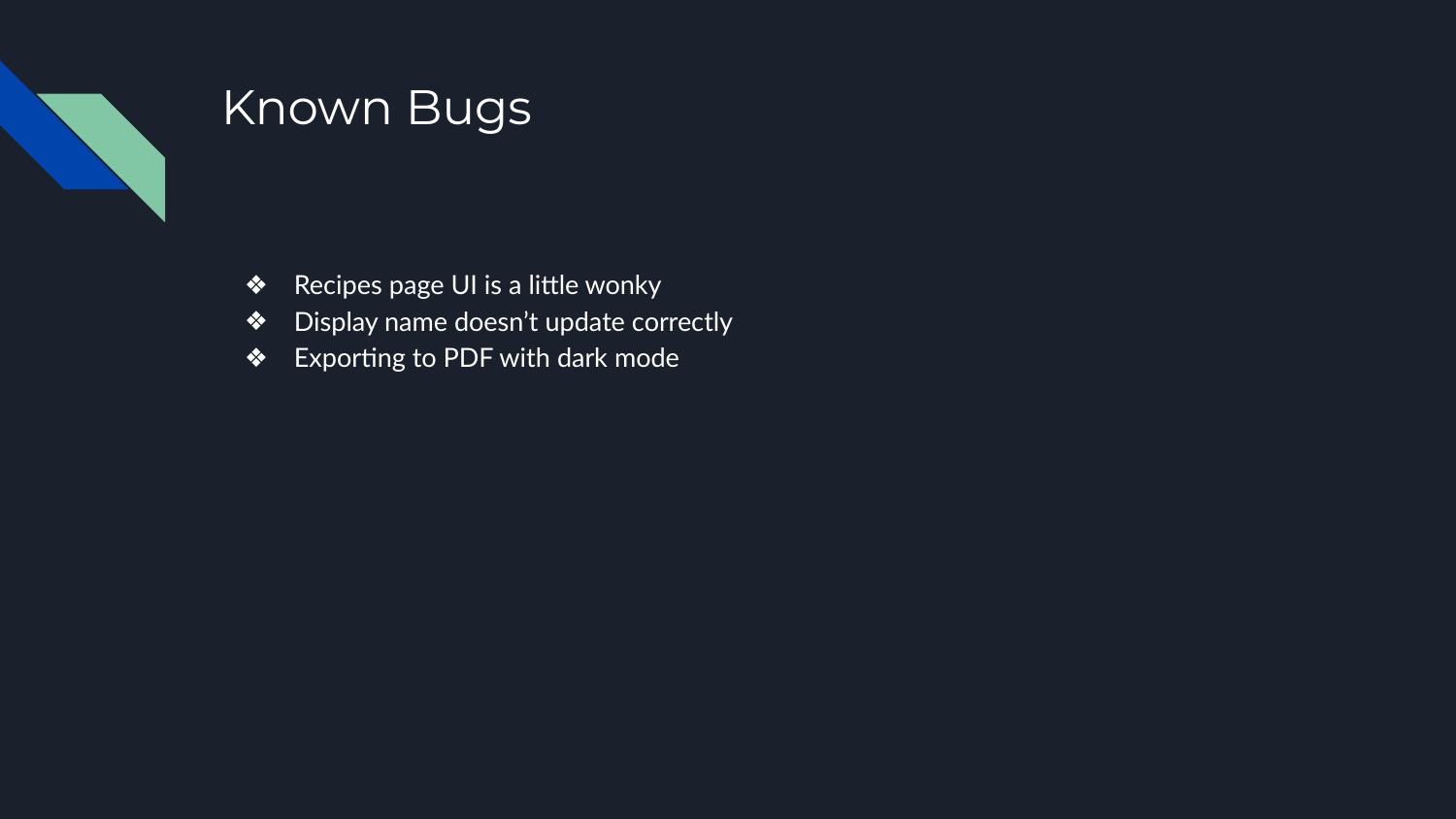

# Known Bugs
Recipes page UI is a little wonky
Display name doesn’t update correctly
Exporting to PDF with dark mode